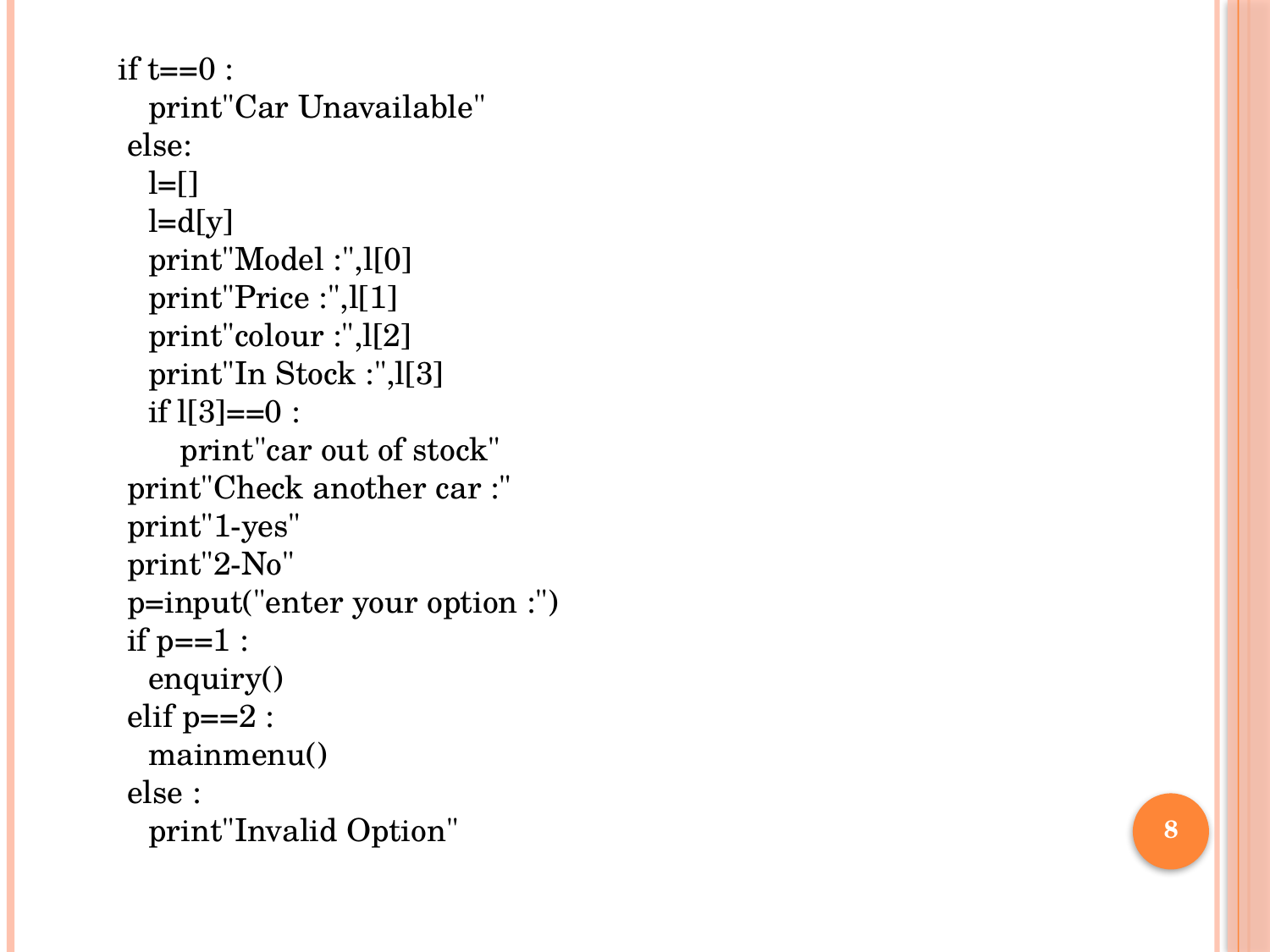

if t==0 :
    print"Car Unavailable"
  else:
    l=[]
    l=d[y]   
    print"Model :",l[0]
    print"Price :",l[1]
    print"colour :",l[2]
    print"In Stock :",l[3]
    if l[3]==0 :
       print"car out of stock"
  print"Check another car :"
  print"1-yes"
  print"2-No"
  p=input("enter your option :")
  if p==1 :
    enquiry()
  elif p==2 :
    mainmenu()
  else :
    print"Invalid Option"
8